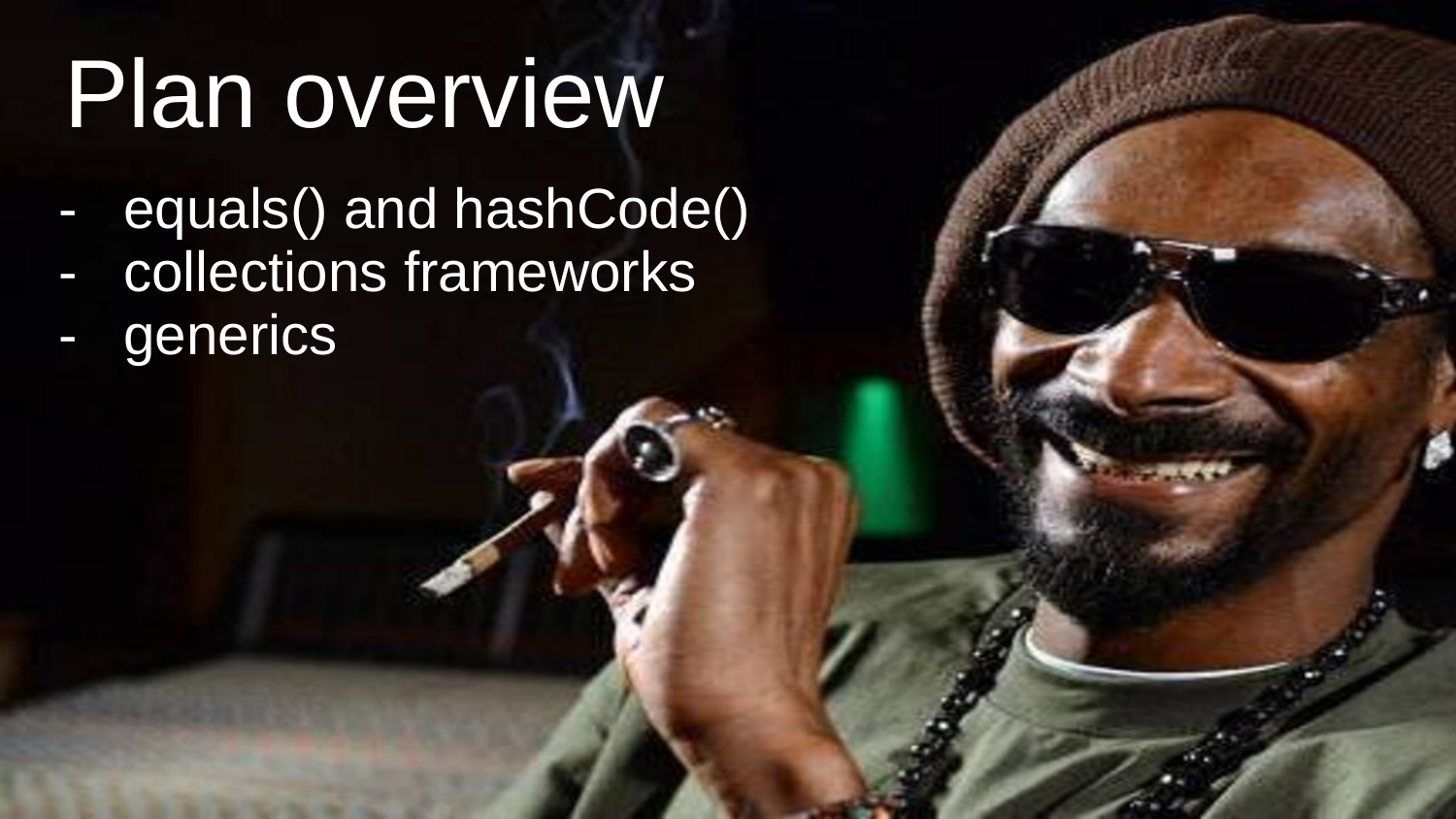

# Plan overview
equals() and hashCode()
collections frameworks
generics